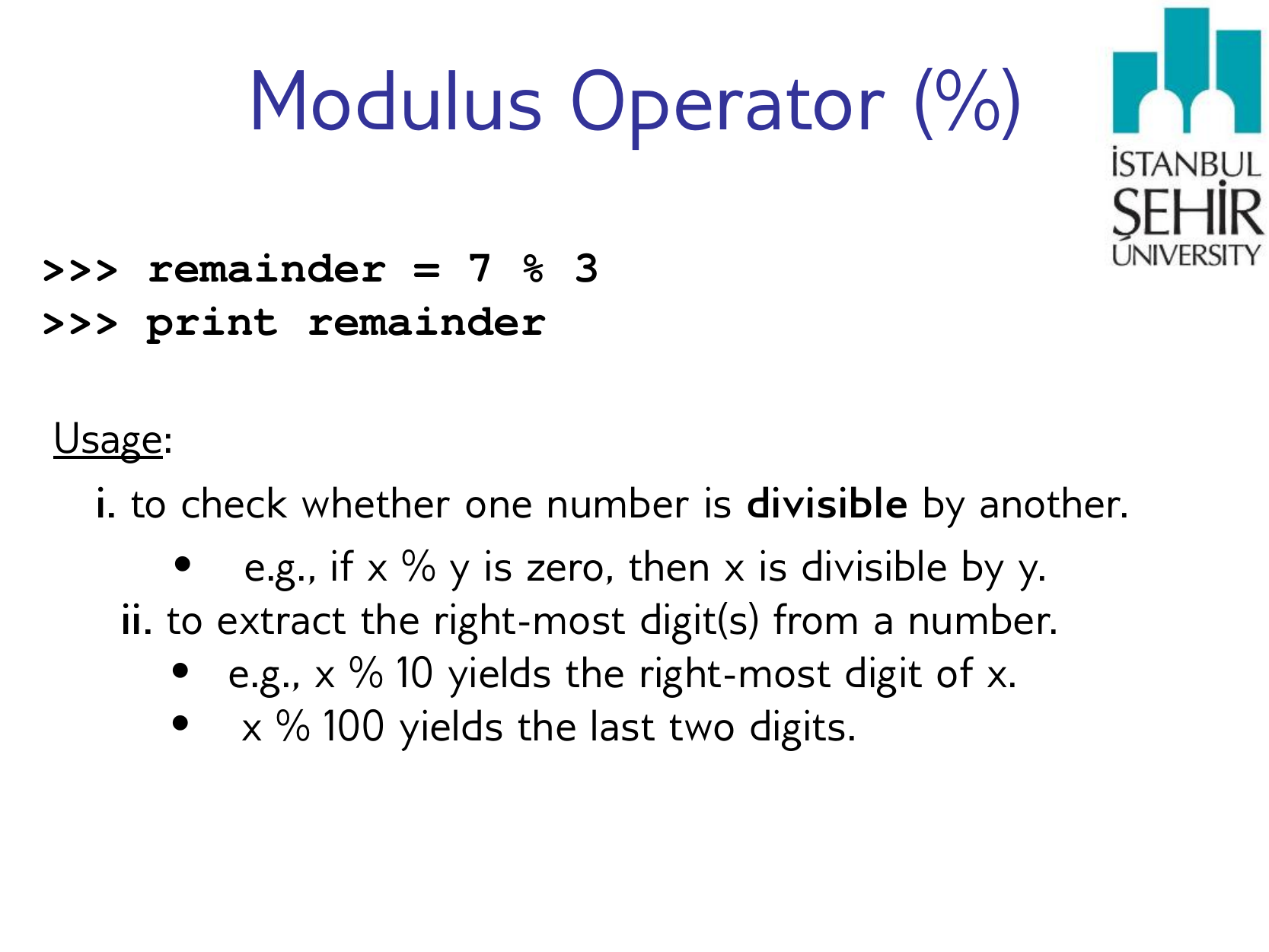

# Modulus Operator (%)
>>> remainder = 7 % 3
>>> print remainder

Usage:
                                                                                                                                               i. to check whether one number is divisible by another.
 e.g., if x % y is zero, then x is divisible by y.
      ii. to extract the right-most digit(s) from a number.
e.g., x % 10 yields the right-most digit of x.
 x % 100 yields the last two digits.